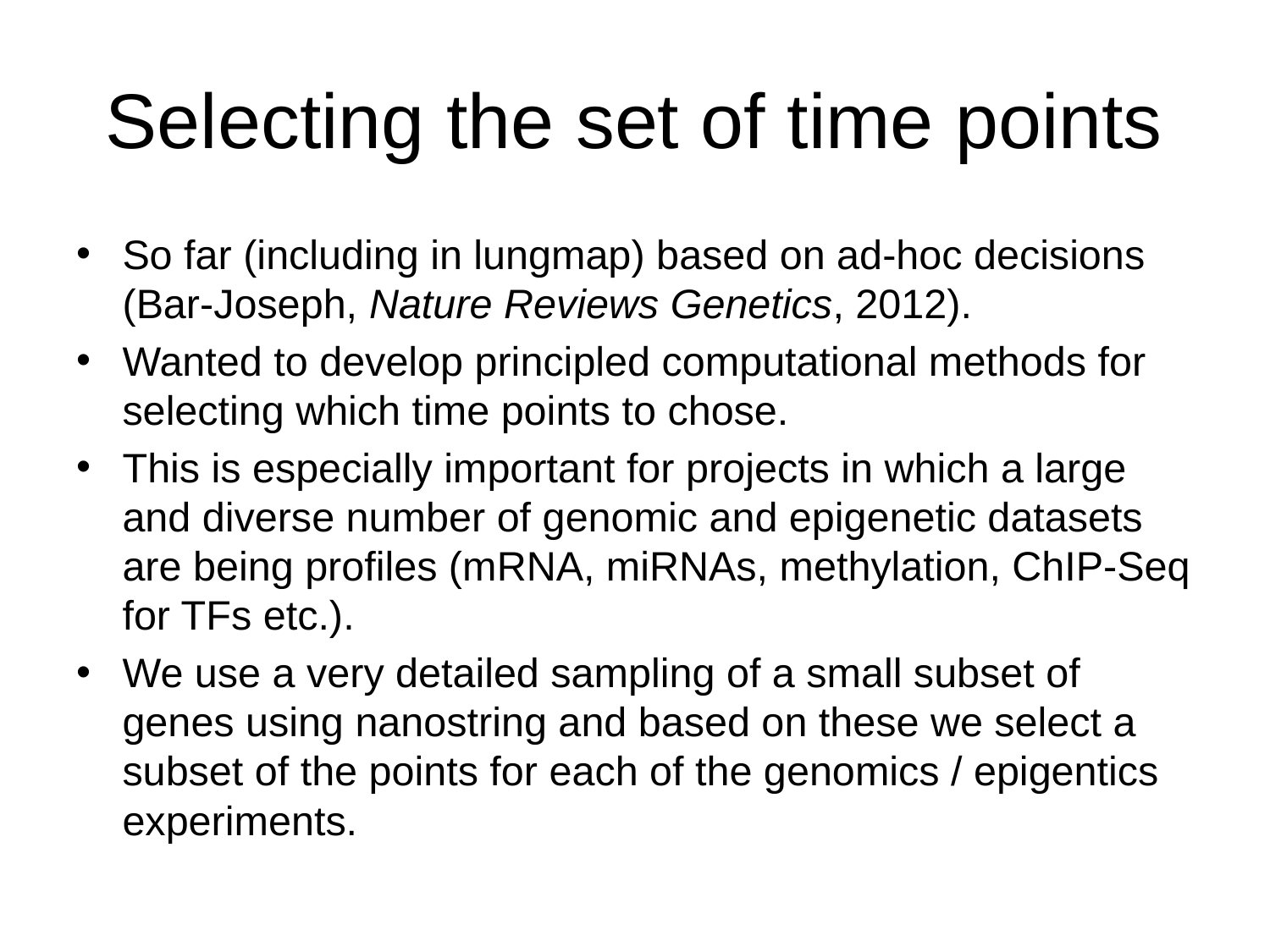

# Selecting the set of time points
So far (including in lungmap) based on ad-hoc decisions (Bar-Joseph, Nature Reviews Genetics, 2012).
Wanted to develop principled computational methods for selecting which time points to chose.
This is especially important for projects in which a large and diverse number of genomic and epigenetic datasets are being profiles (mRNA, miRNAs, methylation, ChIP-Seq for TFs etc.).
We use a very detailed sampling of a small subset of genes using nanostring and based on these we select a subset of the points for each of the genomics / epigentics experiments.